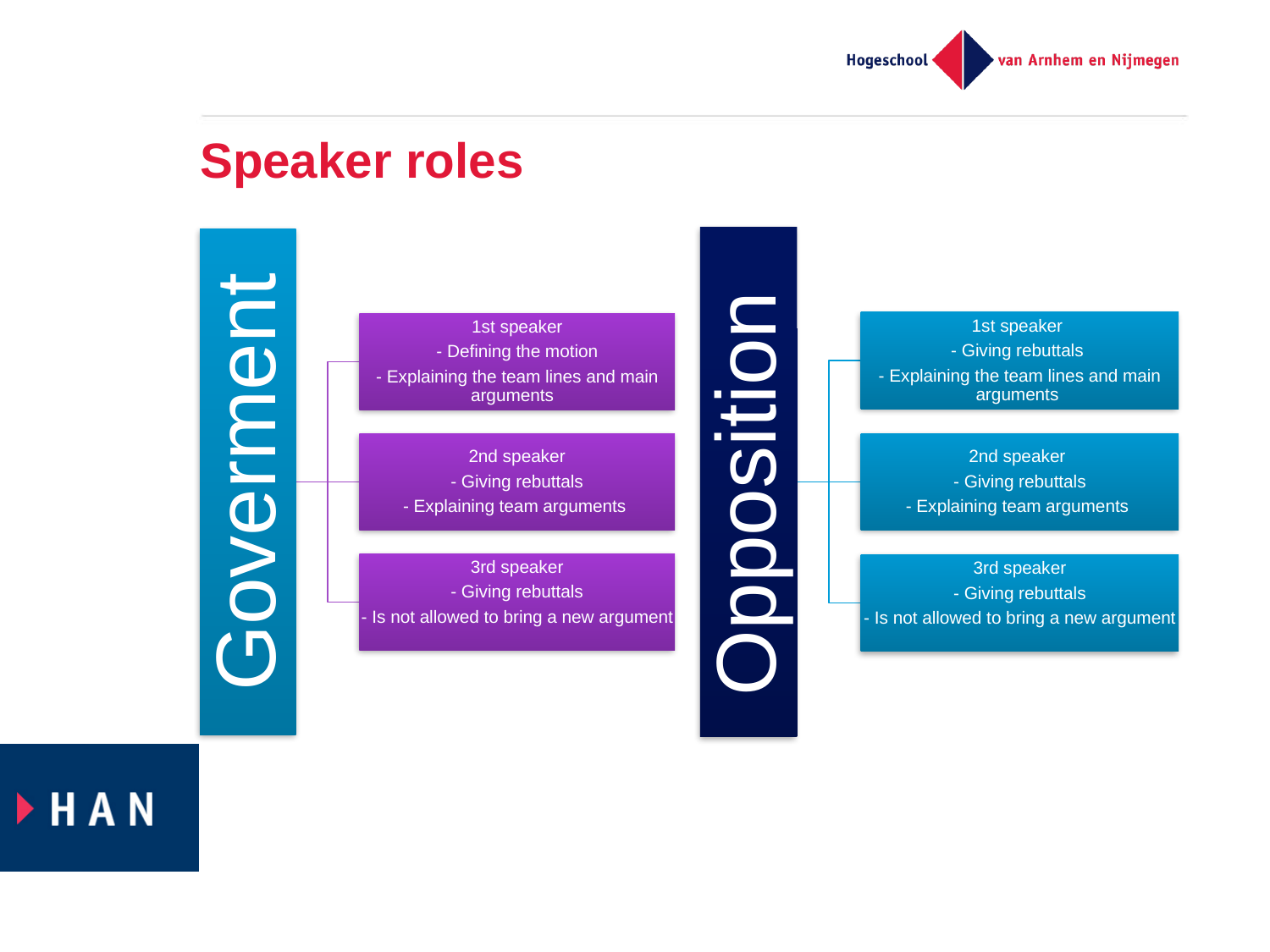

# Speaker roles

Goverment
1st speaker
- Defining the motion
- Explaining the team lines and main arguments
2nd speaker
- Giving rebuttals
- Explaining team arguments
3rd speaker
- Giving rebuttals
- Is not allowed to bring a new argument

Opposition
1st speaker
- Giving rebuttals
- Explaining the team lines and main arguments
2nd speaker
- Giving rebuttals
- Explaining team arguments
3rd speaker
- Giving rebuttals
- Is not allowed to bring a new argument